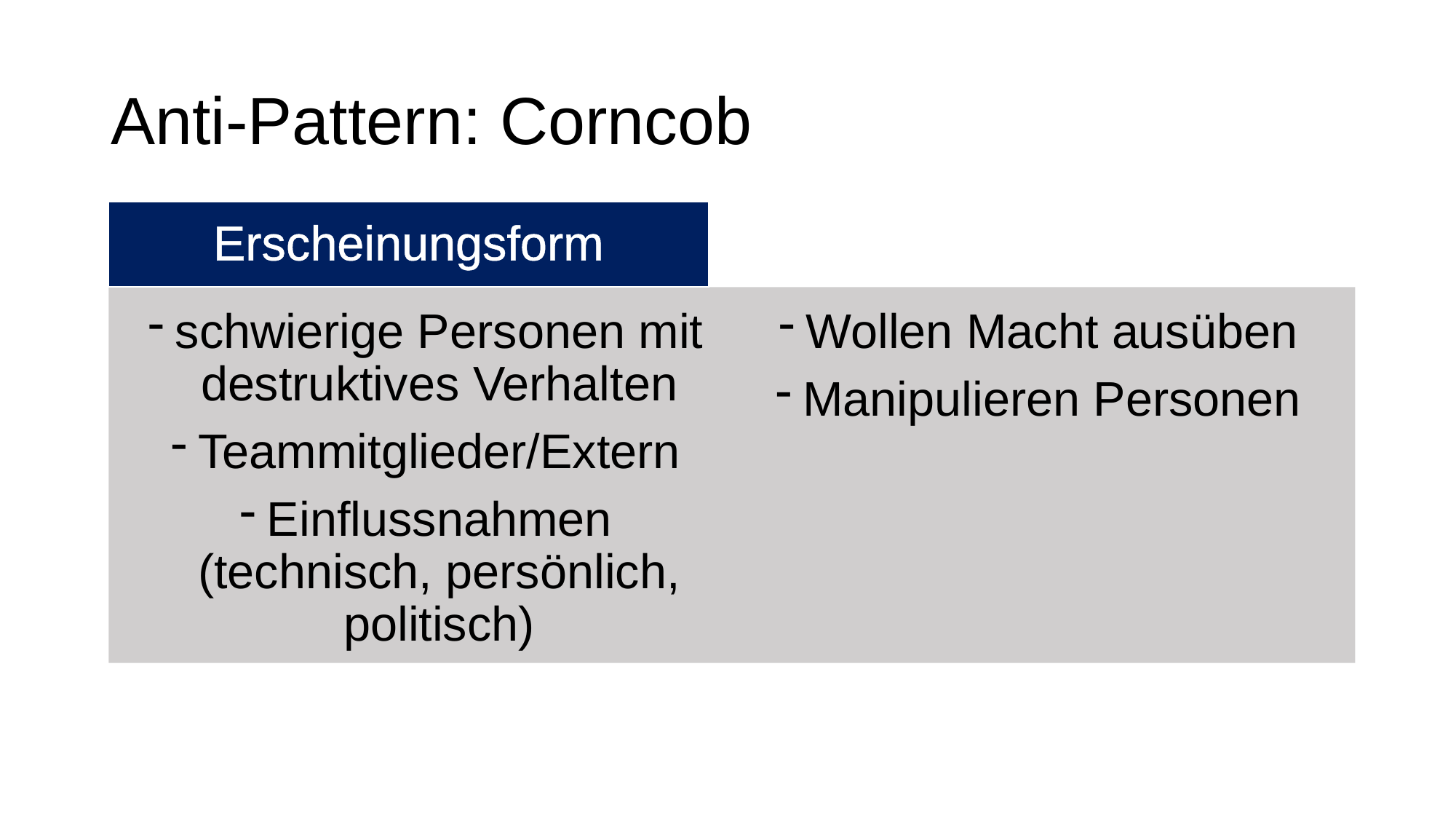

# Anti-Pattern: Corncob
Erscheinungsform
schwierige Personen mit destruktives Verhalten
Teammitglieder/Extern
Einflussnahmen (technisch, persönlich, politisch)
Wollen Macht ausüben
Manipulieren Personen